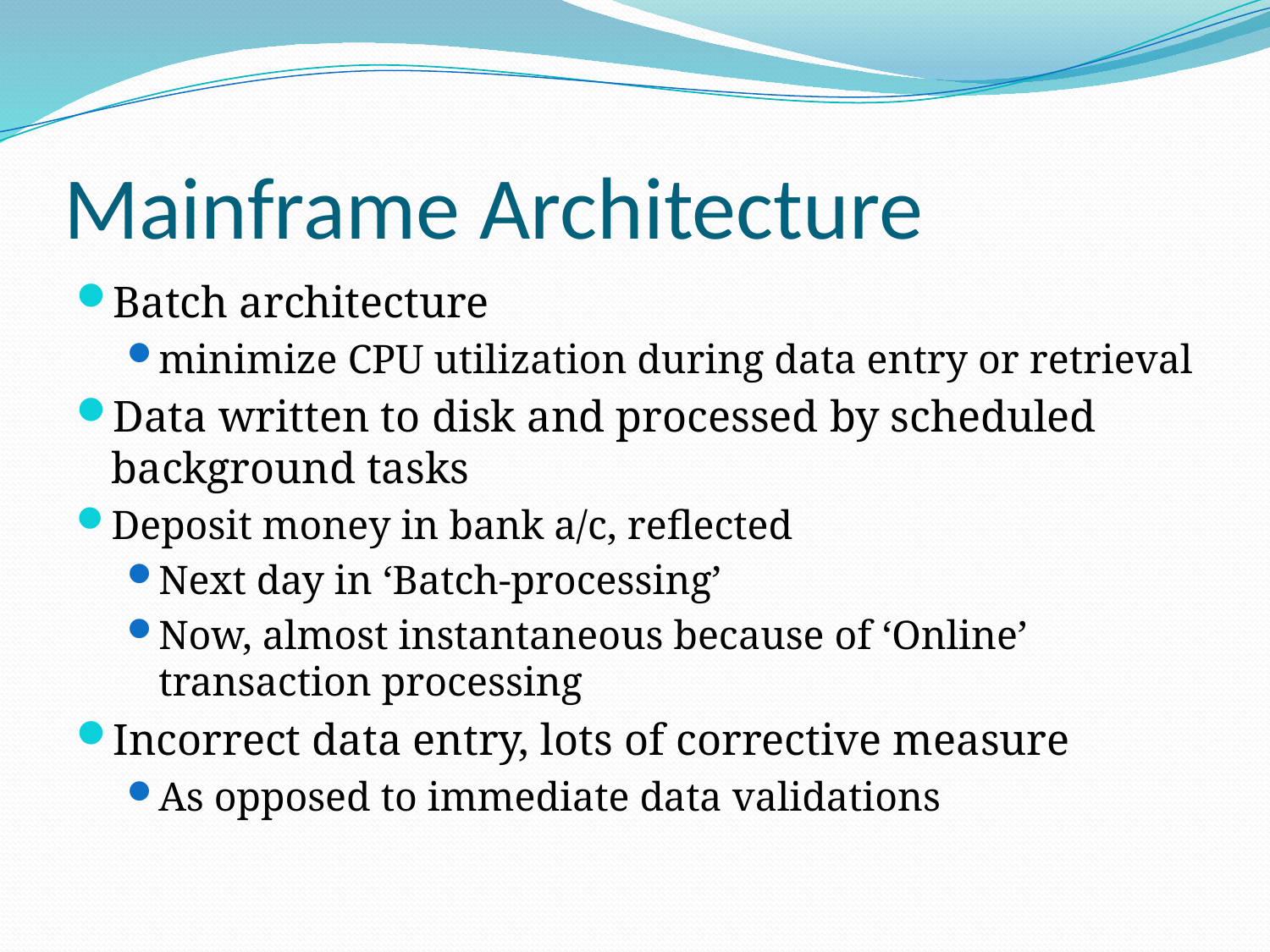

# Mainframe Architecture
Batch architecture
minimize CPU utilization during data entry or retrieval
Data written to disk and processed by scheduled background tasks
Deposit money in bank a/c, reflected
Next day in ‘Batch-processing’
Now, almost instantaneous because of ‘Online’ transaction processing
Incorrect data entry, lots of corrective measure
As opposed to immediate data validations